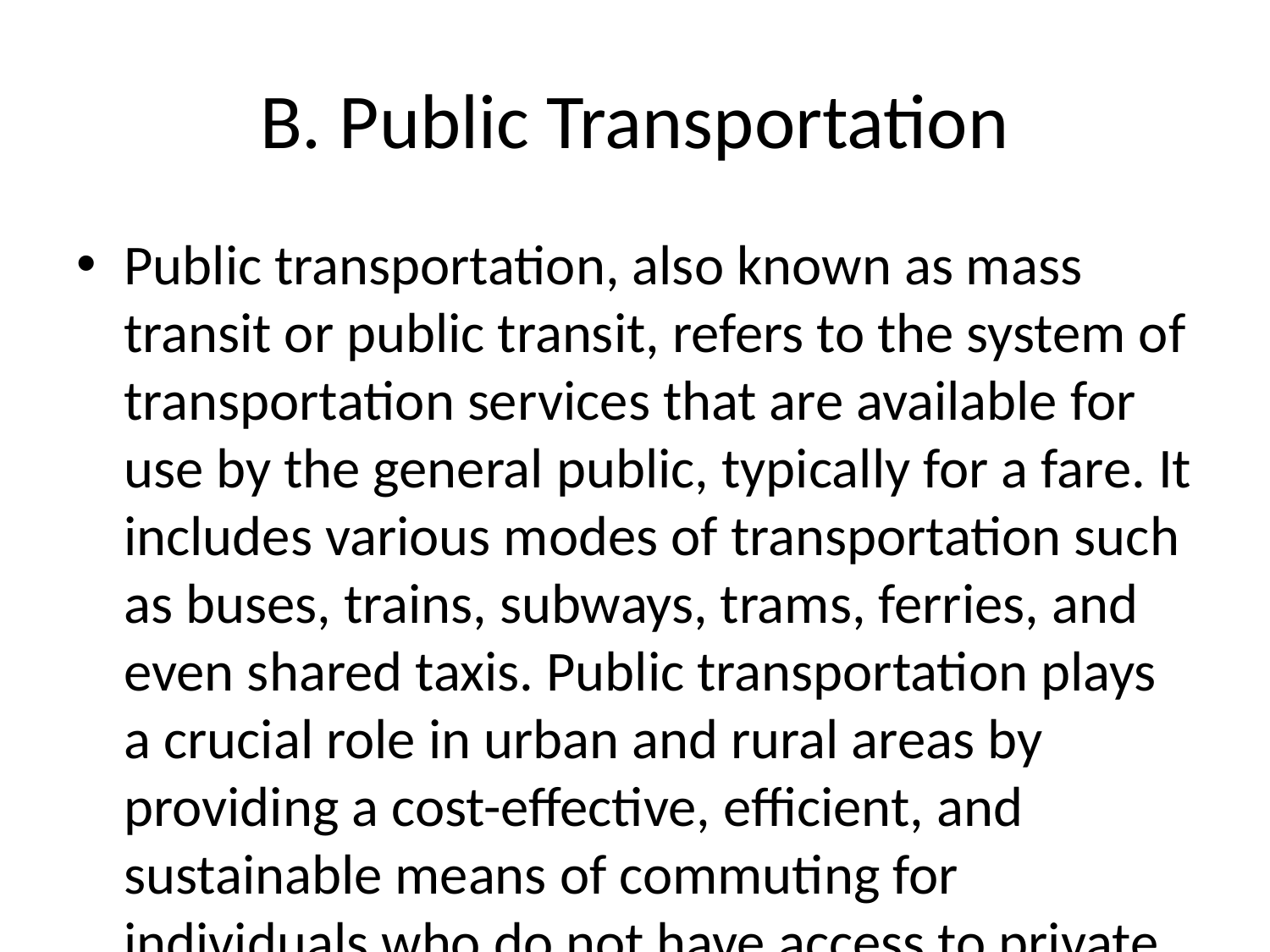

# B. Public Transportation
Public transportation, also known as mass transit or public transit, refers to the system of transportation services that are available for use by the general public, typically for a fare. It includes various modes of transportation such as buses, trains, subways, trams, ferries, and even shared taxis. Public transportation plays a crucial role in urban and rural areas by providing a cost-effective, efficient, and sustainable means of commuting for individuals who do not have access to private vehicles or choose not to drive.

Here are some key points to consider when discussing public transportation:

1. Accessibility: Public transportation systems are designed to serve a wide range of passengers, including commuters, students, seniors, and people with disabilities. They are typically operated by government agencies, private companies, or public-private partnerships.

2. Benefits: Public transportation offers several advantages, such as reducing traffic congestion, lowering air pollution and greenhouse gas emissions, conserving energy, promoting social inclusion, and improving public health. It also plays a vital role in promoting economic development by connecting people to jobs, education, and recreational opportunities.

3. Modes of Transport: Public transportation systems vary depending on the location and population density. Common modes of public transportation include buses, which operate on fixed routes with designated stops; trains, which run on rails and can be above-ground or underground (subways); trams or light rail systems; ferries for water-based travel; and shared taxis or vans for on-demand transit services.

4. Fares and Payment: Public transportation services usually require passengers to pay a fare for their trips. Fare structures can vary, including flat rates, distance-based fares, or time-based passes. Many systems now offer contactless payment options, such as smart cards or mobile apps, to make the boarding process more convenient.

5. Challenges: Despite its many benefits, public transportation faces challenges such as funding constraints, aging infrastructure, service reliability issues, safety concerns, and competing interests for limited road space. Addressing these challenges requires strategic planning, investment in modernization and expansion, and collaboration among stakeholders.

Overall, public transportation plays a critical role in shaping sustainable and livable communities by providing an affordable, efficient, and environmentally friendly alternative to private vehicle travel. It is essential for promoting mobility, reducing reliance on automobiles, and improving the overall quality of life for residents in urban and rural areas alike.